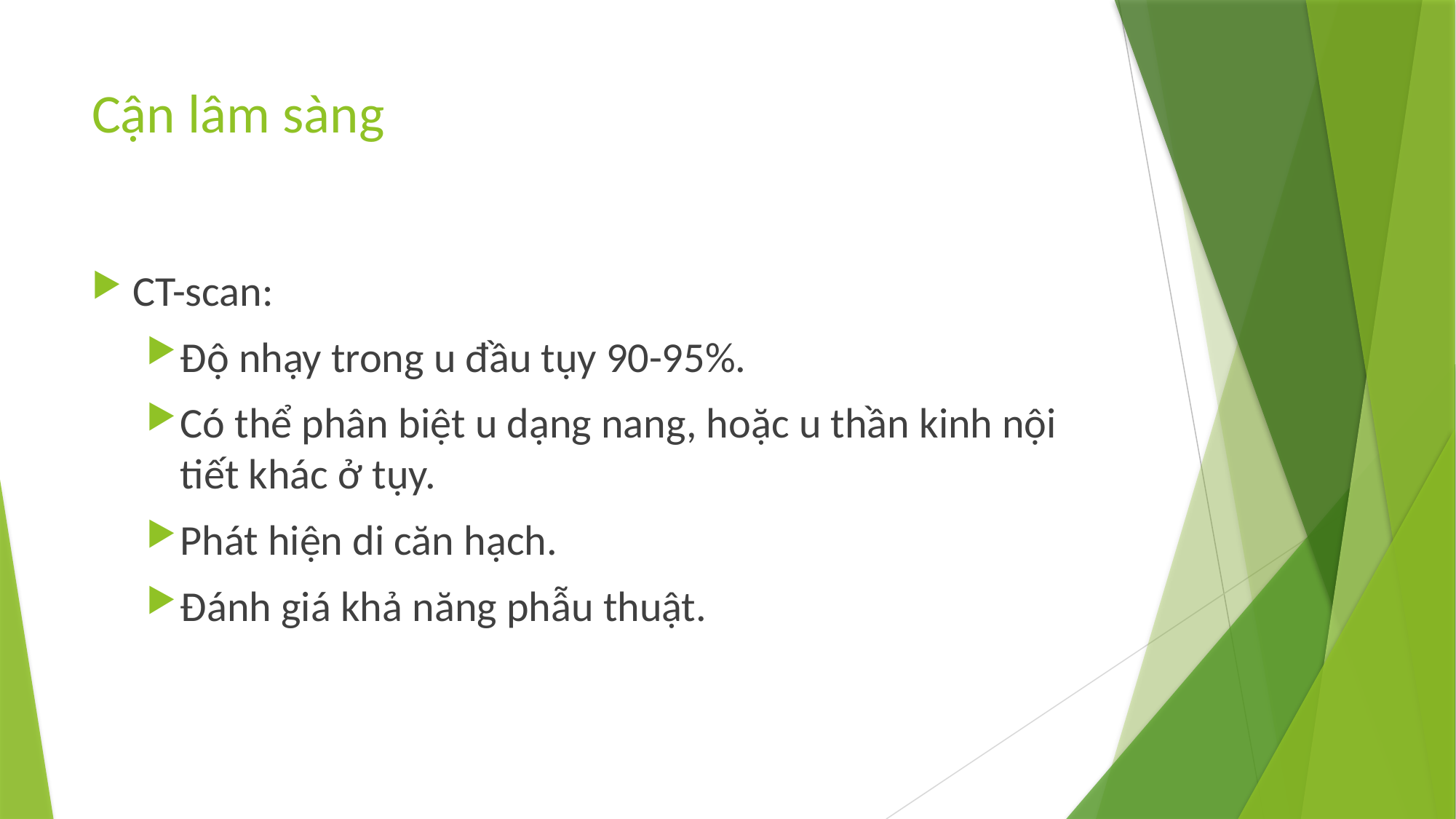

# Cận lâm sàng
CT-scan:
Độ nhạy trong u đầu tụy 90-95%.
Có thể phân biệt u dạng nang, hoặc u thần kinh nội tiết khác ở tụy.
Phát hiện di căn hạch.
Đánh giá khả năng phẫu thuật.